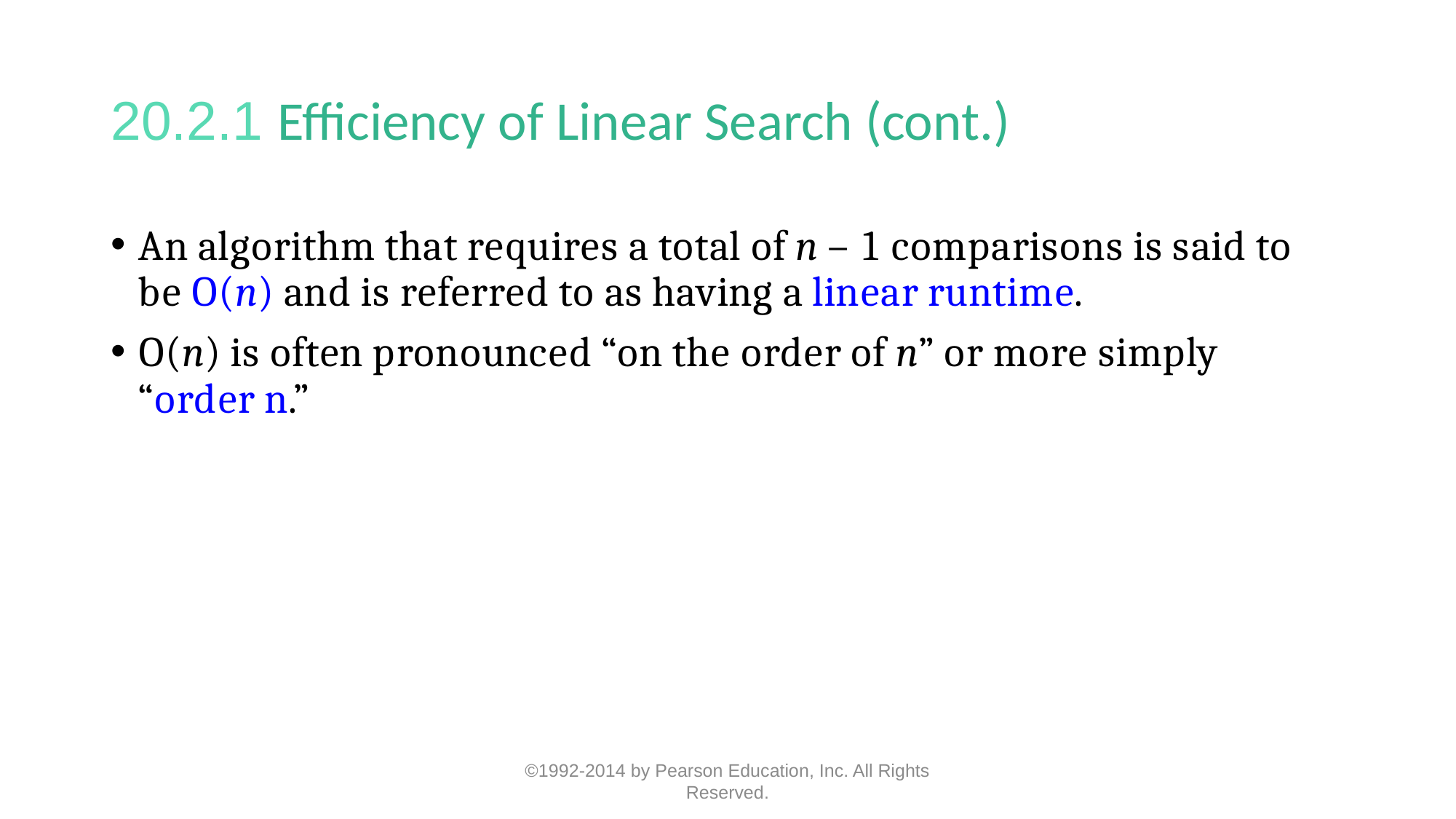

# 20.2.1 Efficiency of Linear Search (cont.)
An algorithm that requires a total of n – 1 comparisons is said to be O(n) and is referred to as having a linear runtime.
O(n) is often pronounced “on the order of n” or more simply “order n.”
©1992-2014 by Pearson Education, Inc. All Rights Reserved.